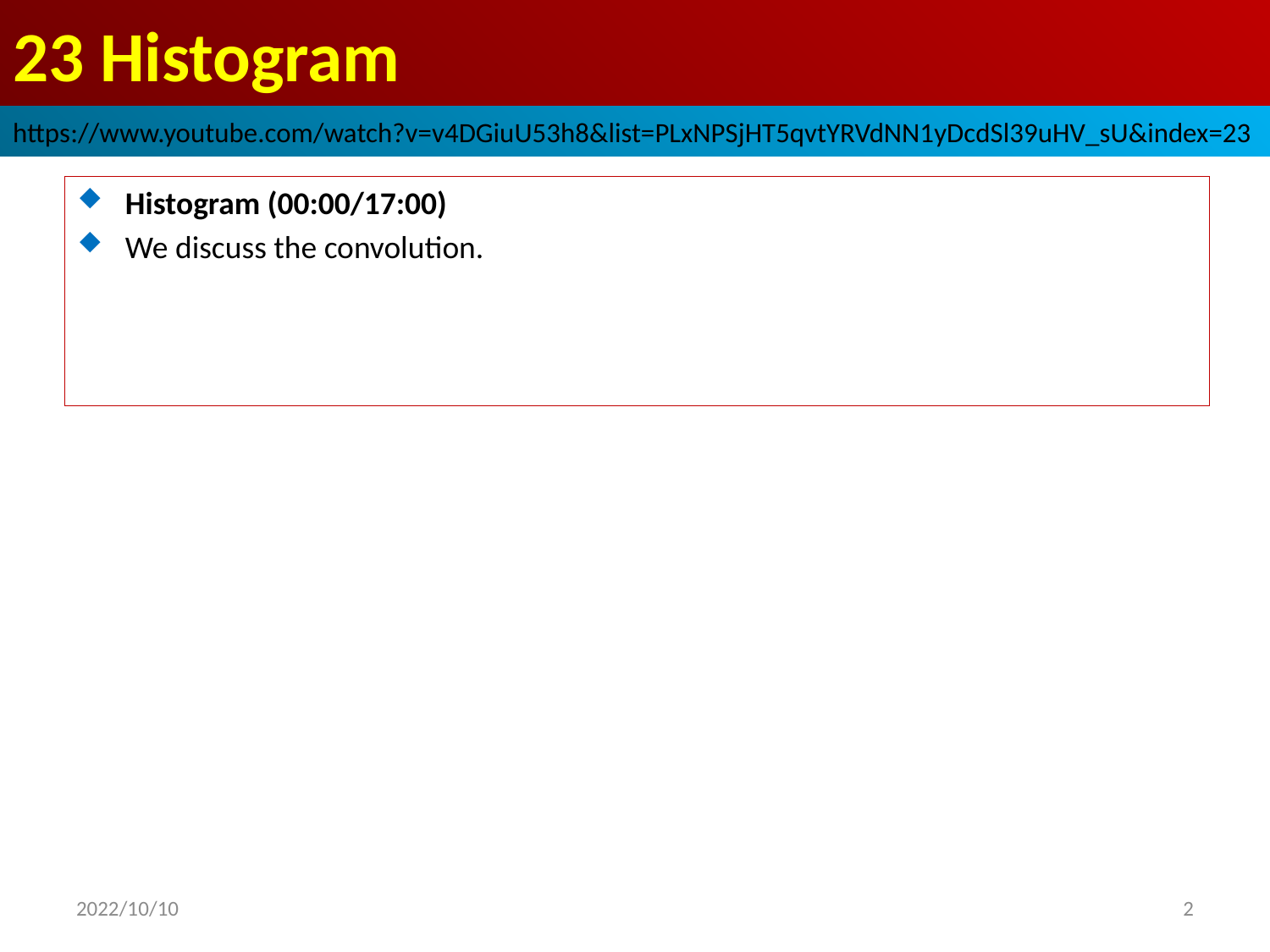

# 23 Histogram
https://www.youtube.com/watch?v=v4DGiuU53h8&list=PLxNPSjHT5qvtYRVdNN1yDcdSl39uHV_sU&index=23
Histogram (00:00/17:00)
We discuss the convolution.
2022/10/10
2